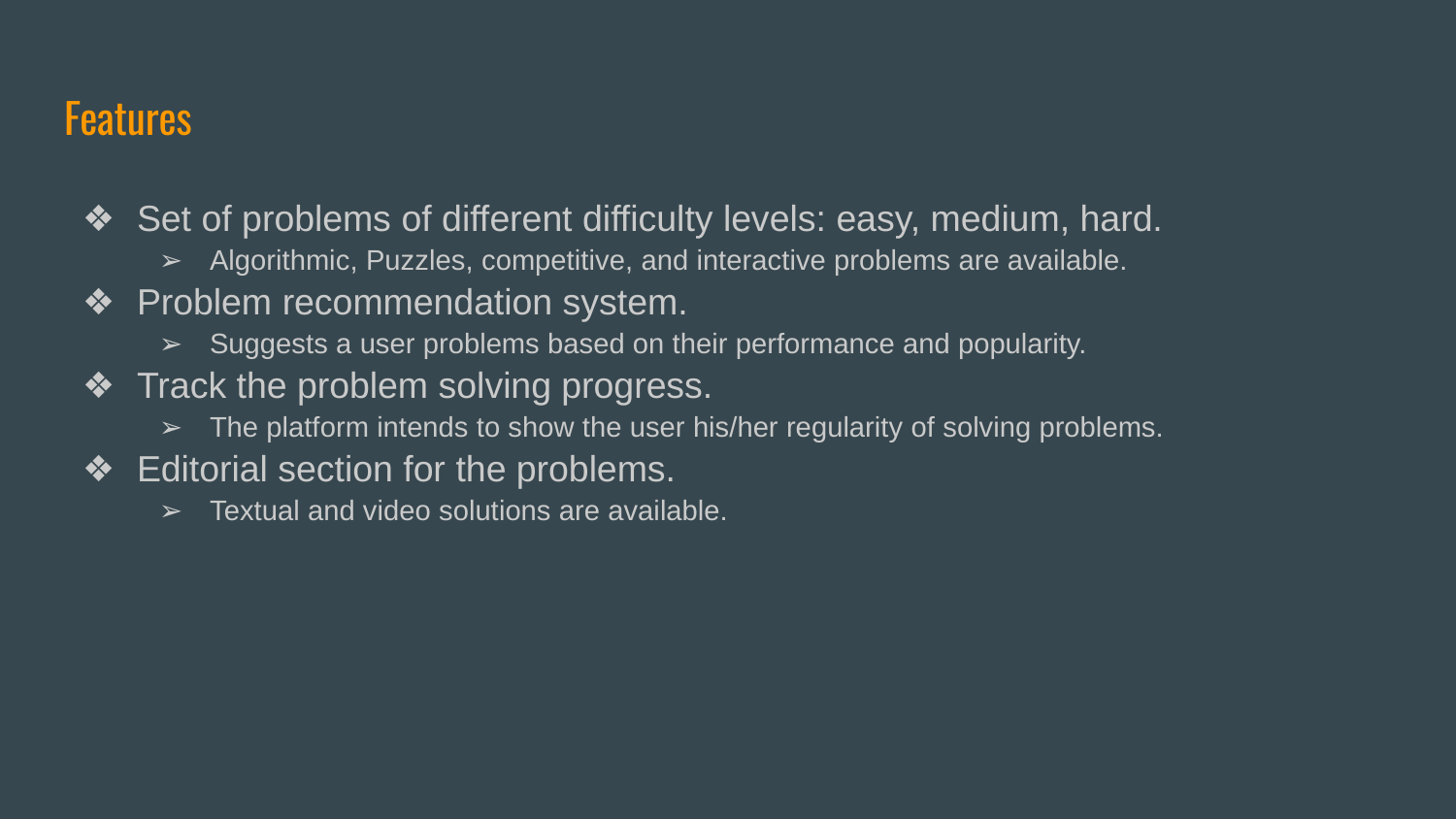

# Features
Set of problems of different difficulty levels: easy, medium, hard.
Algorithmic, Puzzles, competitive, and interactive problems are available.
Problem recommendation system.
Suggests a user problems based on their performance and popularity.
Track the problem solving progress.
The platform intends to show the user his/her regularity of solving problems.
Editorial section for the problems.
Textual and video solutions are available.